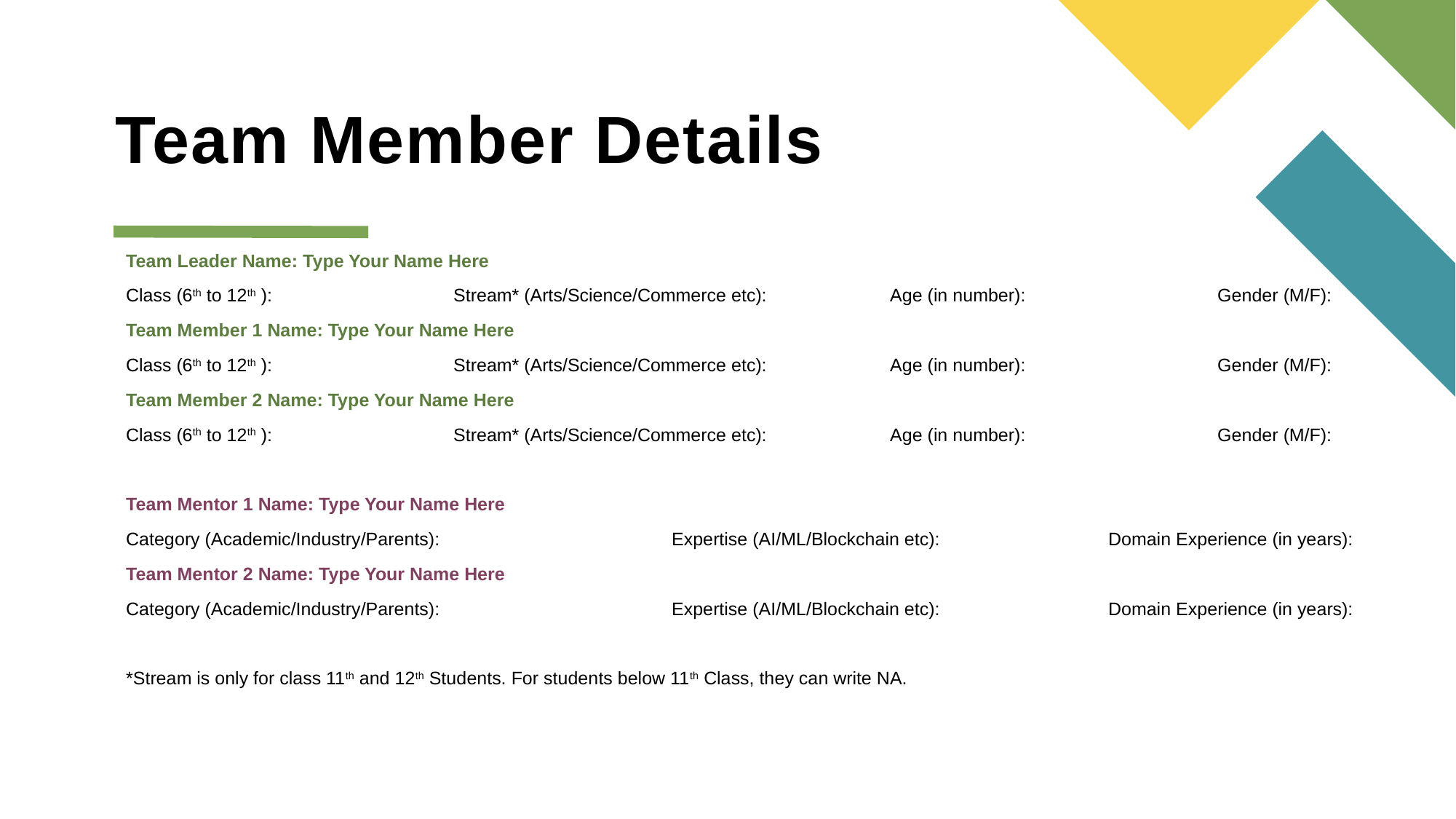

# Team Member Details
Team Leader Name: Type Your Name Here
Class (6th to 12th ):		Stream* (Arts/Science/Commerce etc):		Age (in number): 		Gender (M/F):
Team Member 1 Name: Type Your Name Here
Class (6th to 12th ):		Stream* (Arts/Science/Commerce etc):		Age (in number): 		Gender (M/F):
Team Member 2 Name: Type Your Name Here
Class (6th to 12th ):		Stream* (Arts/Science/Commerce etc):		Age (in number): 		Gender (M/F):

Team Mentor 1 Name: Type Your Name Here
Category (Academic/Industry/Parents): 			Expertise (AI/ML/Blockchain etc): 		Domain Experience (in years):
Team Mentor 2 Name: Type Your Name Here
Category (Academic/Industry/Parents):		 	Expertise (AI/ML/Blockchain etc): 		Domain Experience (in years):

*Stream is only for class 11th and 12th Students. For students below 11th Class, they can write NA.